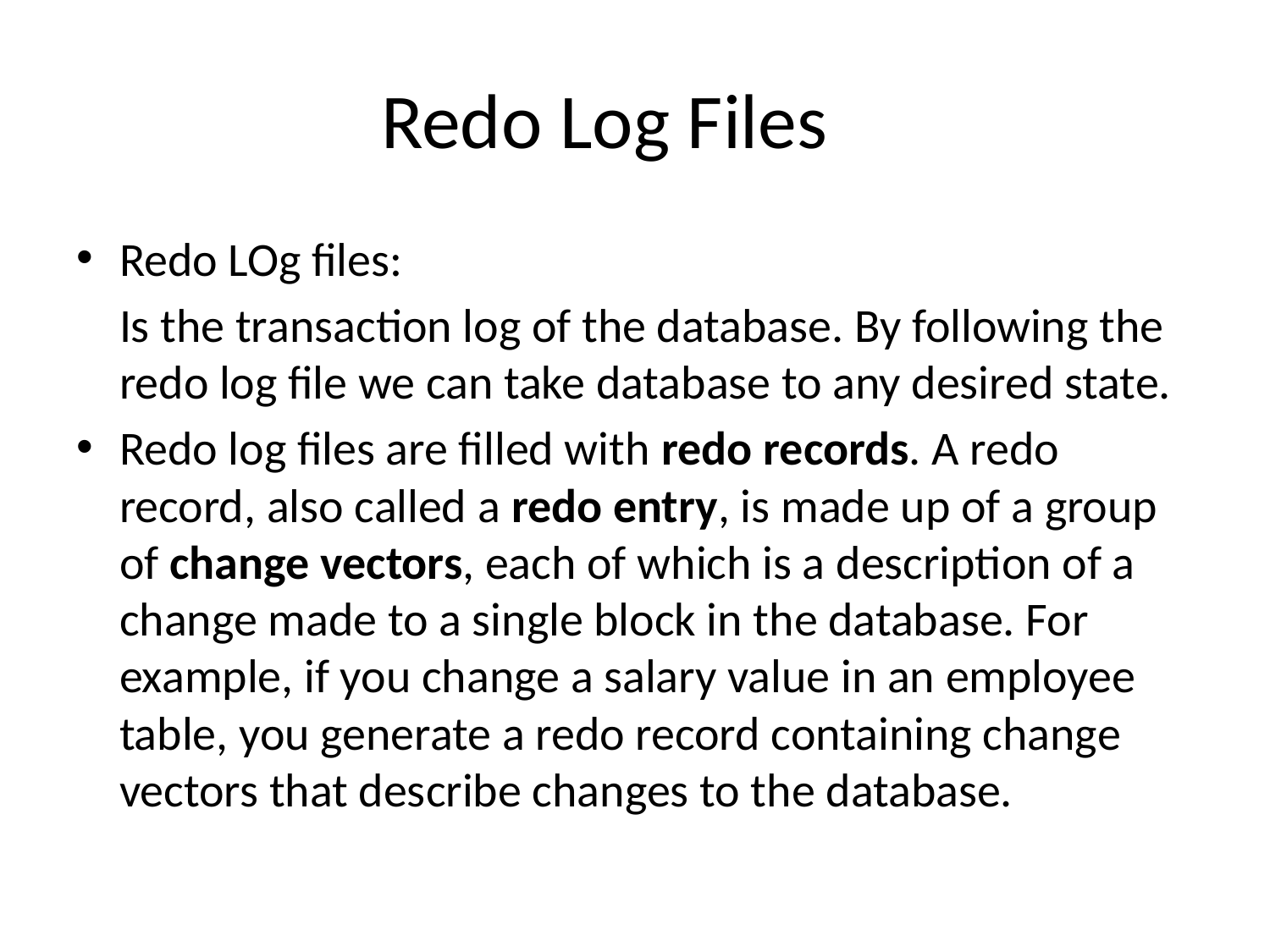

# Redo Log Files
Redo LOg files:
	Is the transaction log of the database. By following the redo log file we can take database to any desired state.
Redo log files are filled with redo records. A redo record, also called a redo entry, is made up of a group of change vectors, each of which is a description of a change made to a single block in the database. For example, if you change a salary value in an employee table, you generate a redo record containing change vectors that describe changes to the database.